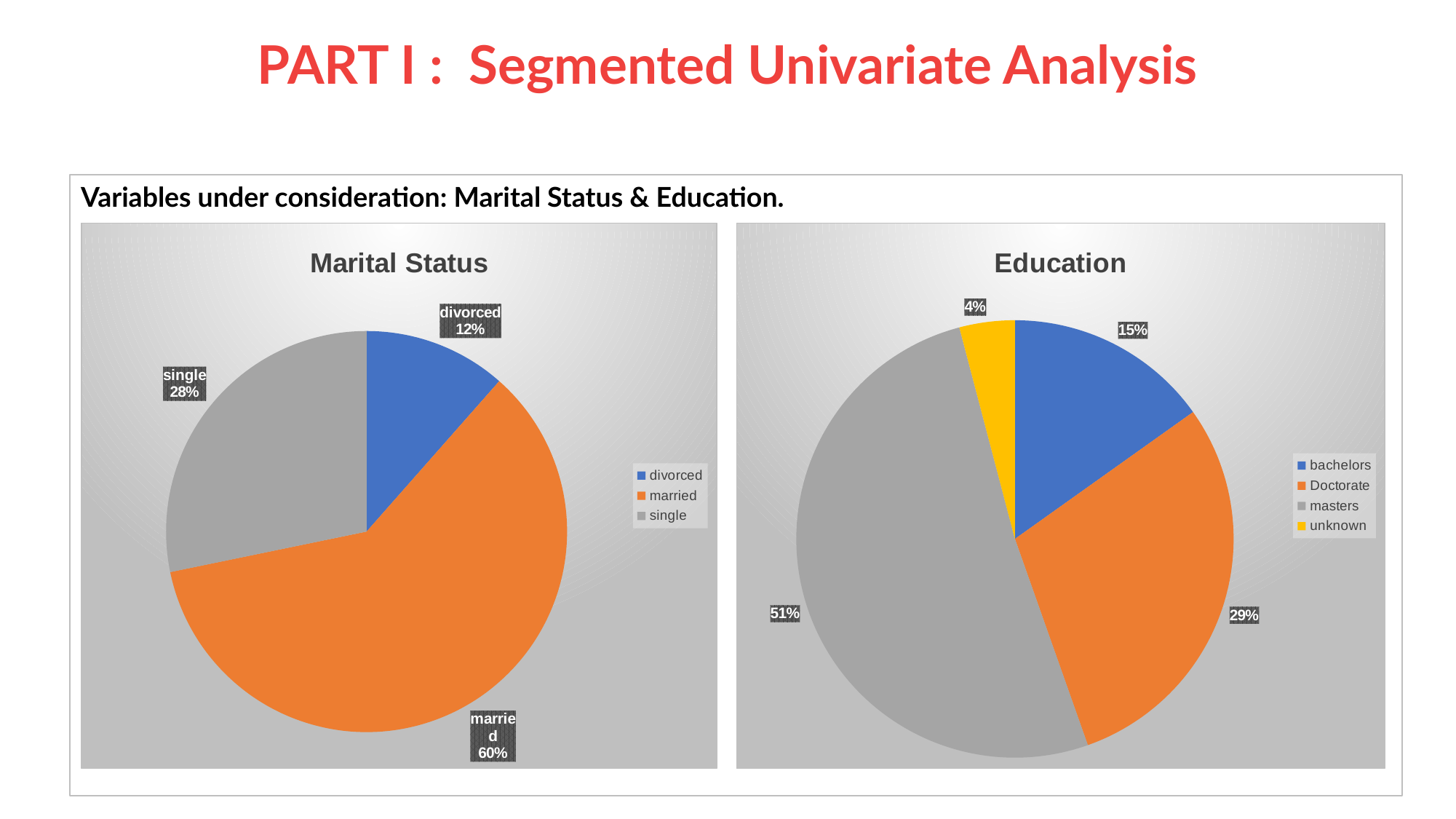

# PART I :  Segmented Univariate Analysis
Variables under consideration: Marital Status & Education.

### Chart: Education

| Category | Total |
|---|---|
| bachelors | 6758.0 |
| Doctorate | 13132.0 |
| masters | 22892.0 |
| unknown | 1827.0 |

### Chart: Marital Status

| Category | Total |
|---|---|
| divorced | 5134.0 |
| married | 26878.0 |
| single | 12597.0 |